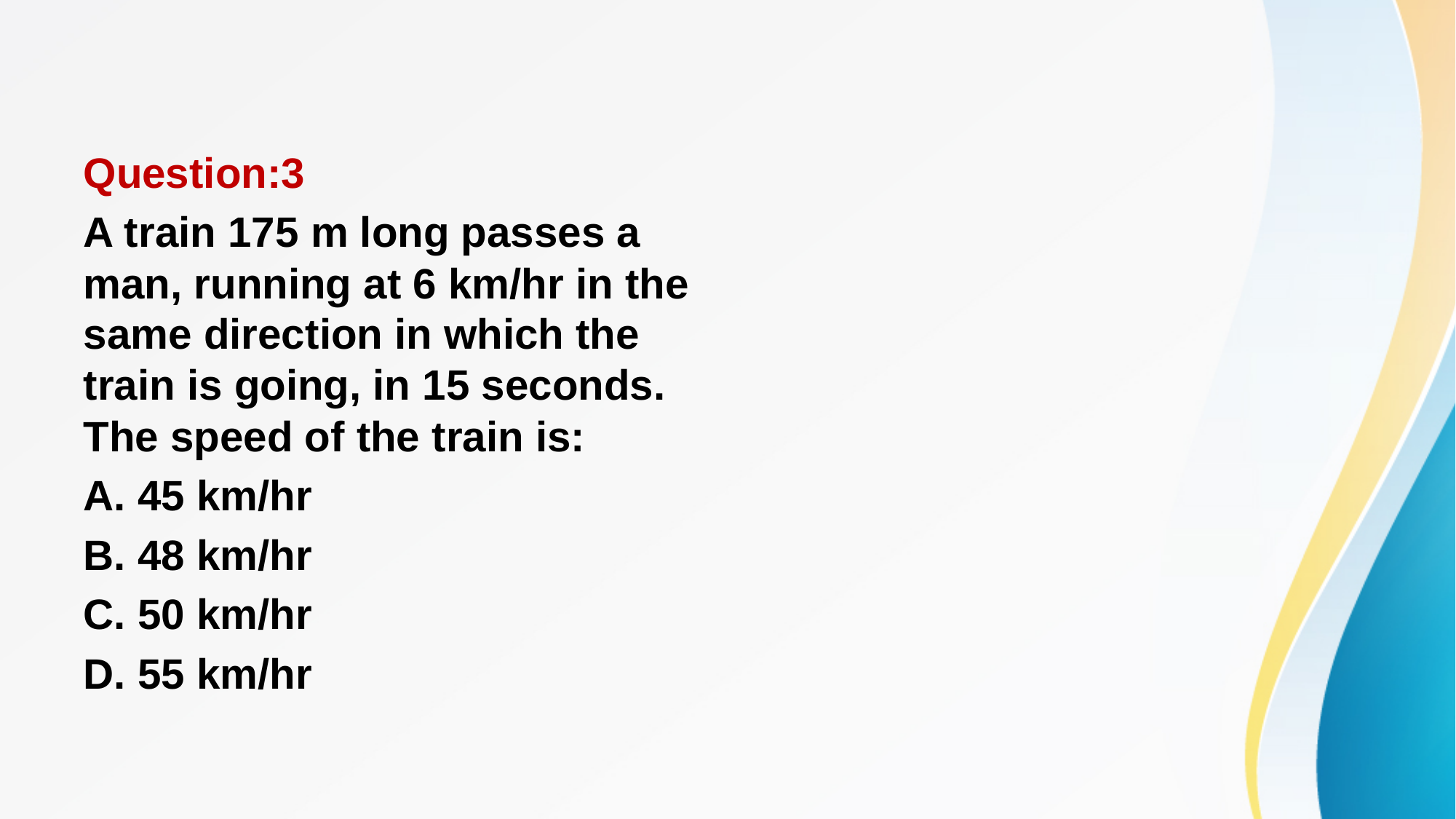

#
Question:3
A train 175 m long passes a man, running at 6 km/hr in the same direction in which the train is going, in 15 seconds. The speed of the train is:
A. 45 km/hr
B. 48 km/hr
C. 50 km/hr
D. 55 km/hr